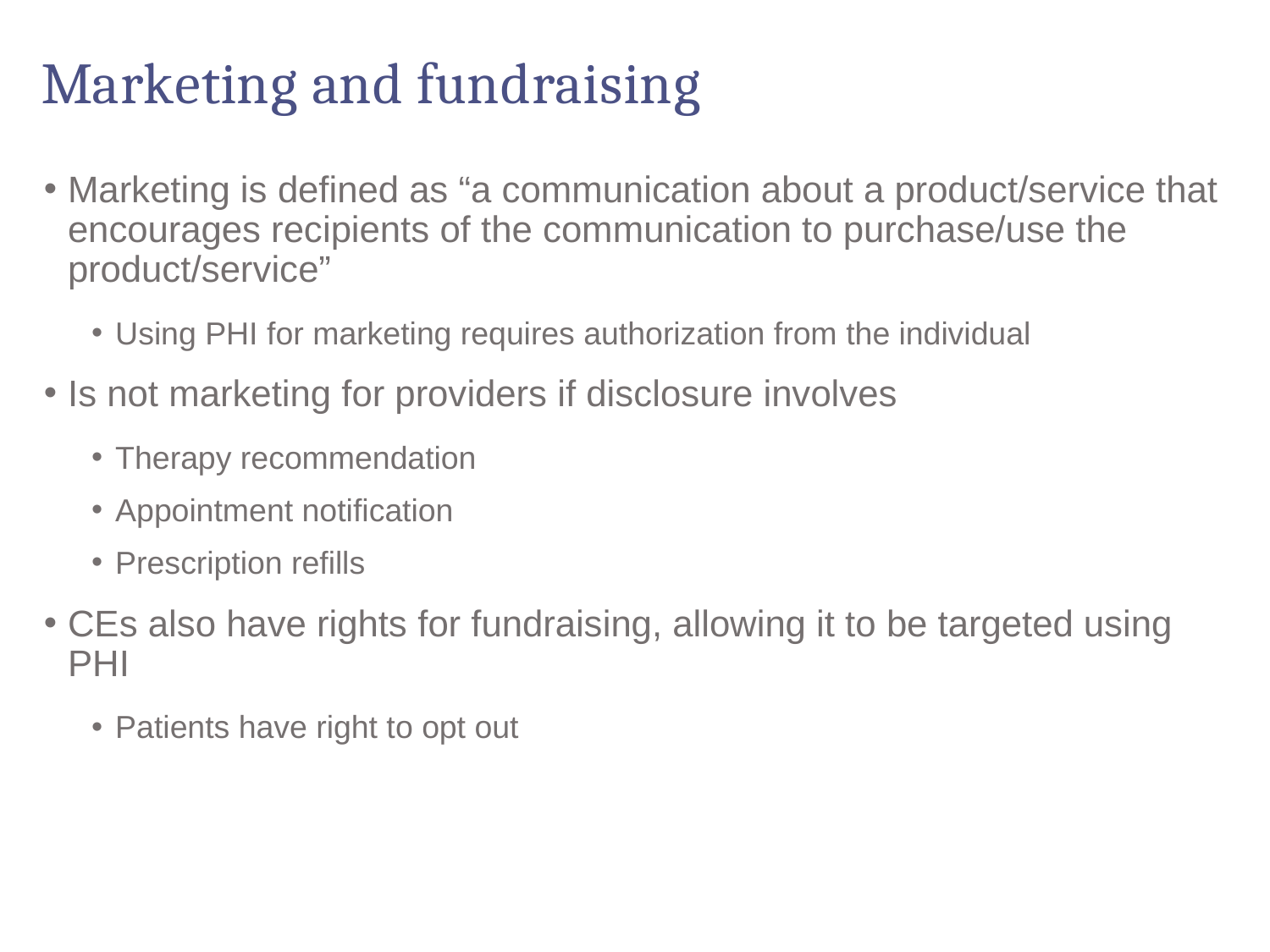

# Marketing and fundraising
Marketing is defined as “a communication about a product/service that encourages recipients of the communication to purchase/use the product/service”
Using PHI for marketing requires authorization from the individual
Is not marketing for providers if disclosure involves
Therapy recommendation
Appointment notification
Prescription refills
CEs also have rights for fundraising, allowing it to be targeted using PHI
Patients have right to opt out